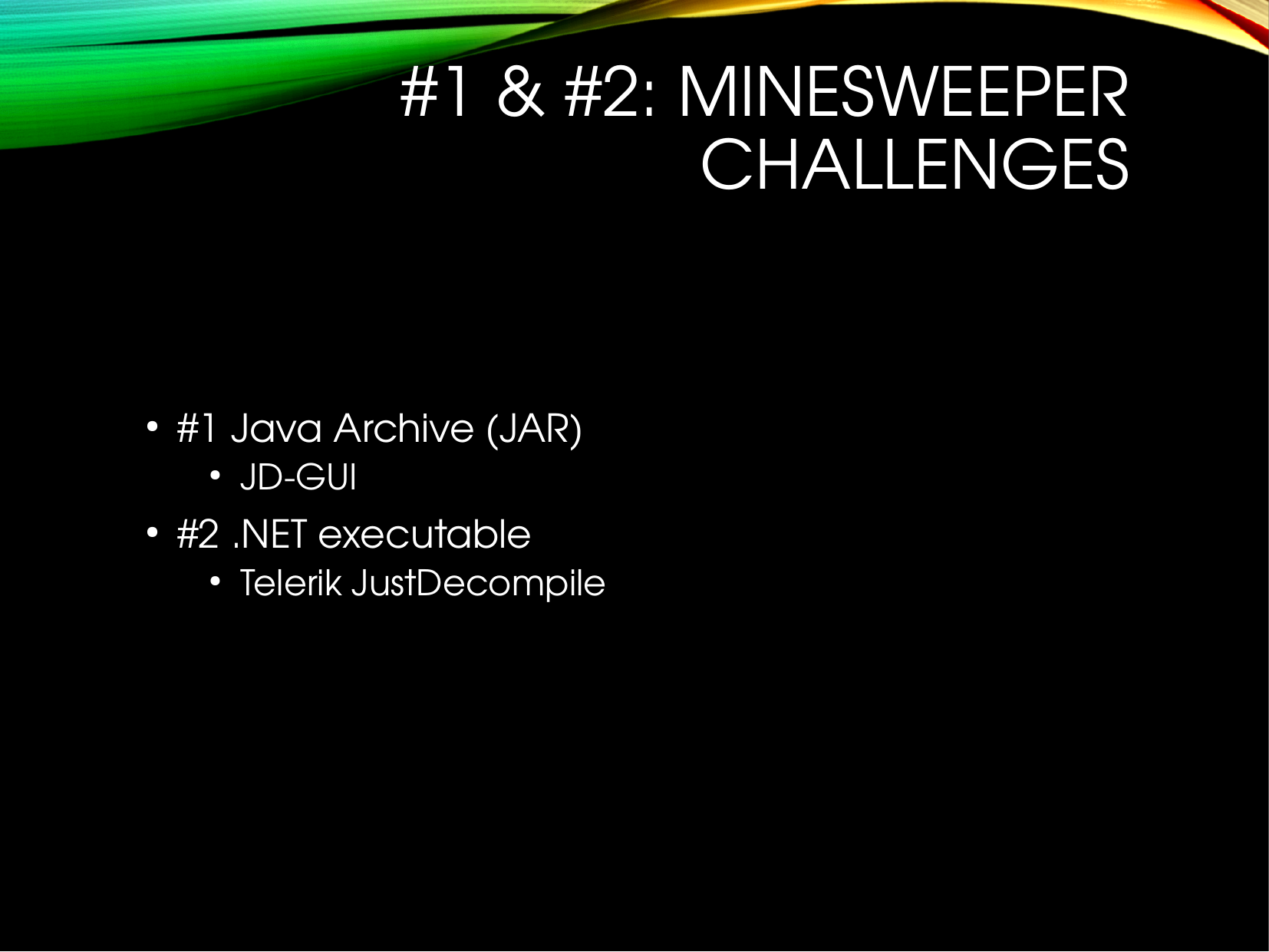

#1 & #2: Minesweeper challenges

#1 Java Archive (JAR)
JD-GUI
#2 .NET executable
Telerik JustDecompile